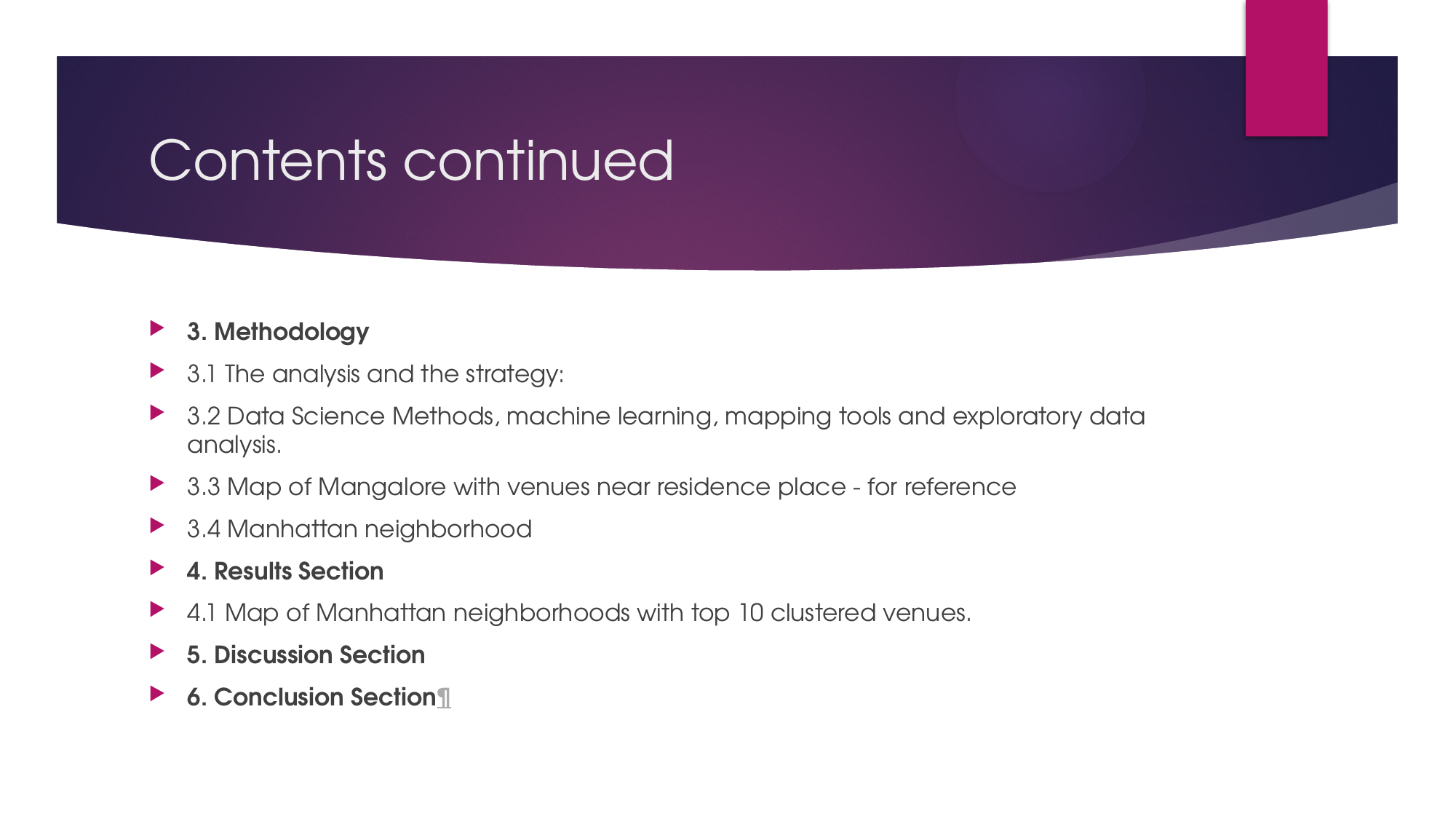

# Contents continued
3. Methodology
3.1 The analysis and the strategy:
3.2 Data Science Methods, machine learning, mapping tools and exploratory data analysis.
3.3 Map of Mangalore with venues near residence place - for reference
3.4 Manhattan neighborhood
4. Results Section
4.1 Map of Manhattan neighborhoods with top 10 clustered venues.
5. Discussion Section
6. Conclusion Section¶